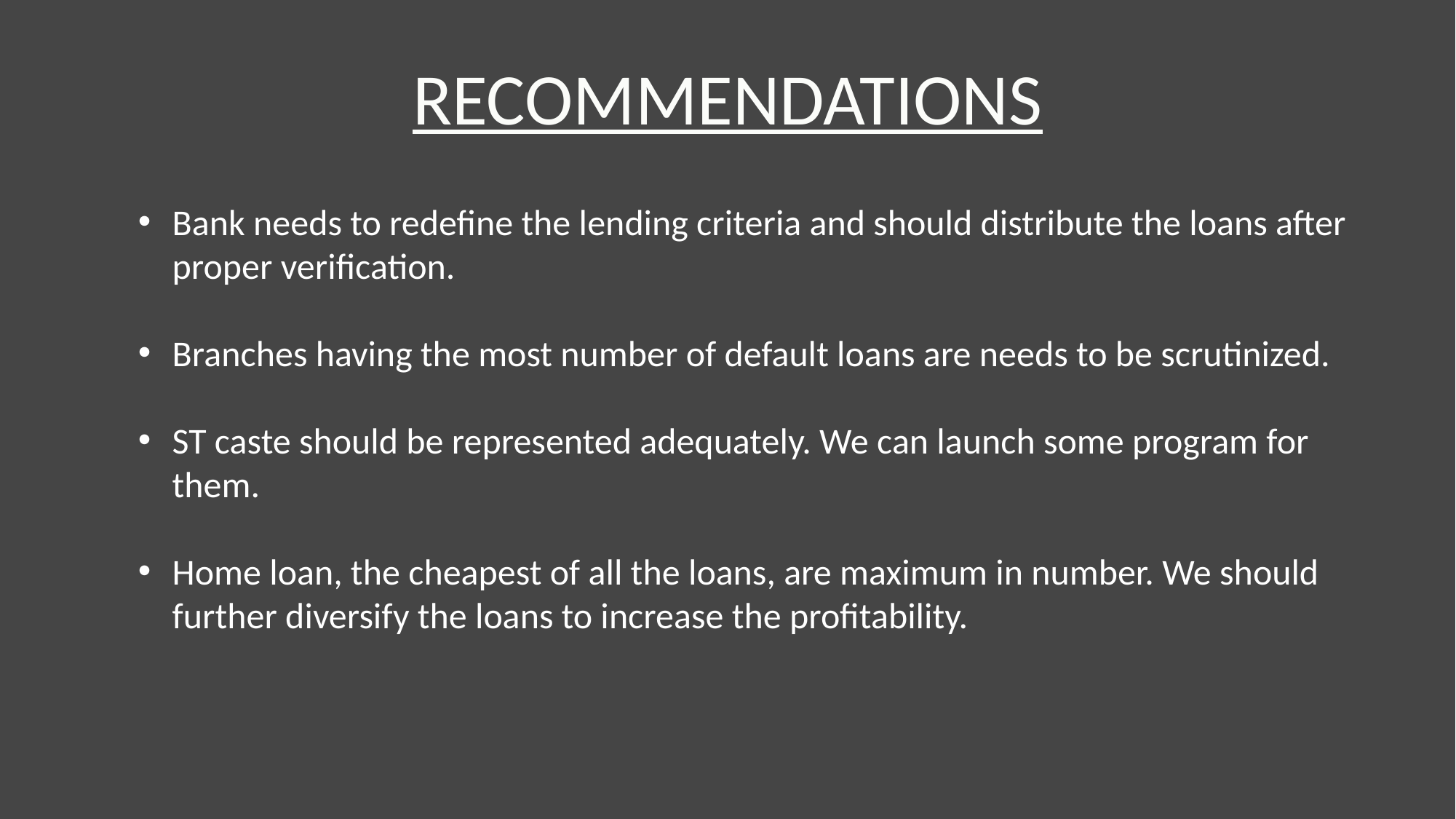

# RECOMMENDATIONS
Bank needs to redefine the lending criteria and should distribute the loans after proper verification.

Branches having the most number of default loans are needs to be scrutinized.

ST caste should be represented adequately. We can launch some program for them.

Home loan, the cheapest of all the loans, are maximum in number. We should further diversify the loans to increase the profitability.